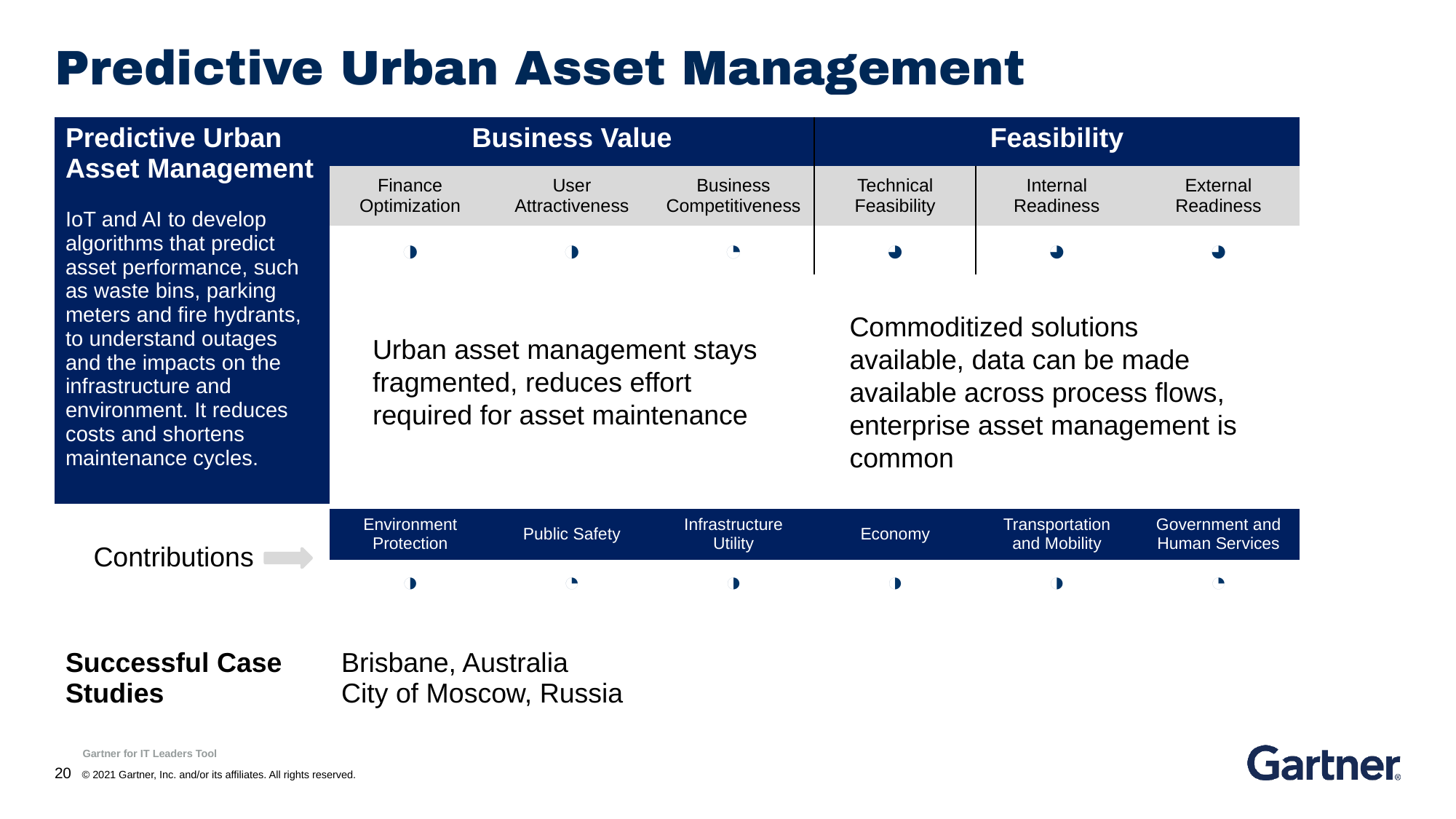

# Predictive Urban Asset Management
| Business Value |  |  | Feasibility |  |  |
| --- | --- | --- | --- | --- | --- |
| Finance Optimization | User Attractiveness | Business Competitiveness | Technical Feasibility | Internal Readiness | External Readiness |
| ◑ | ◑ | ◔ | ◕ | ◕ | ◕ |
| Predictive Urban Asset Management IoT and AI to develop algorithms that predict asset performance, such as waste bins, parking meters and fire hydrants, to understand outages and the impacts on the infrastructure and environment. It reduces costs and shortens maintenance cycles. |
| --- |
Commoditized solutions available, data can be made available across process flows, enterprise asset management is common
Urban asset management stays fragmented, reduces effort required for asset maintenance
| Environment Protection | Public Safety | Infrastructure Utility | Economy | Transportation and Mobility | Government and Human Services |
| --- | --- | --- | --- | --- | --- |
| ◑ | ◔ | ◑ | ◑ | ◑ | ◔ |
Contributions

| Successful Case Studies | Brisbane, Australia City of Moscow, Russia |
| --- | --- |